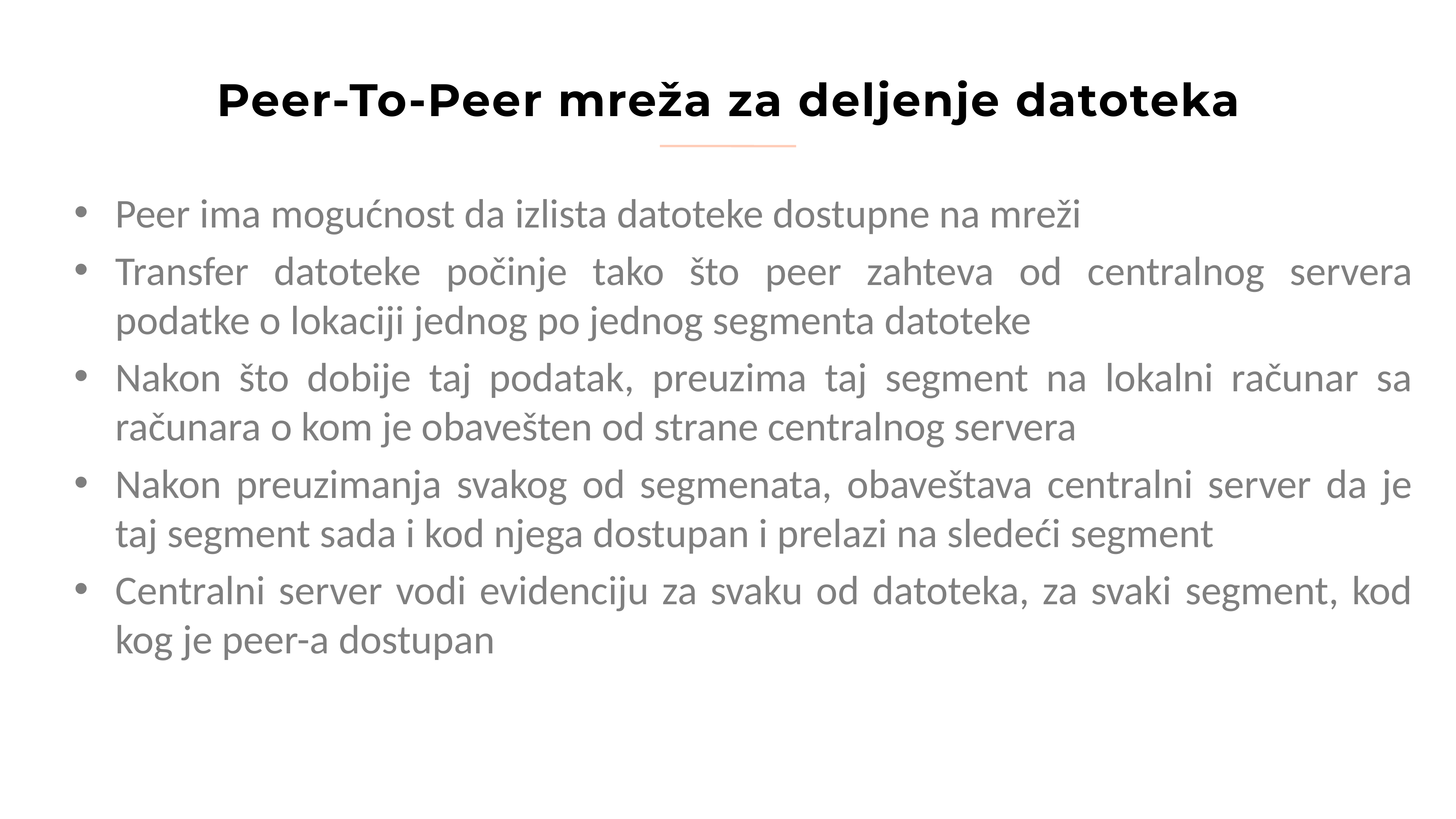

Peer-To-Peer mreža za deljenje datoteka

Peer ima mogućnost da izlista datoteke dostupne na mreži
Transfer datoteke počinje tako što peer zahteva od centralnog servera podatke o lokaciji jednog po jednog segmenta datoteke
Nakon što dobije taj podatak, preuzima taj segment na lokalni računar sa računara o kom je obavešten od strane centralnog servera
Nakon preuzimanja svakog od segmenata, obaveštava centralni server da je taj segment sada i kod njega dostupan i prelazi na sledeći segment
Centralni server vodi evidenciju za svaku od datoteka, za svaki segment, kod kog je peer-a dostupan